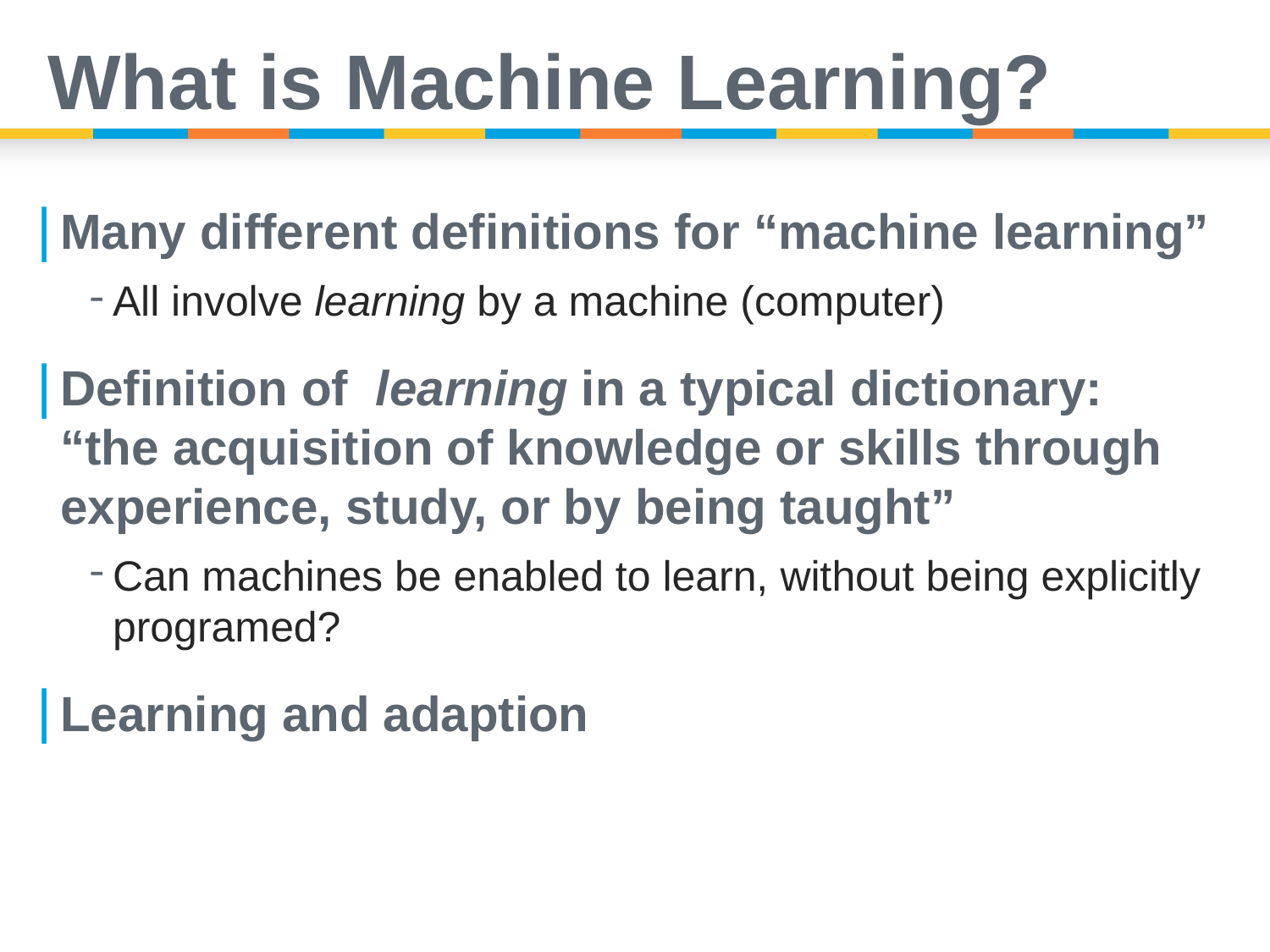

# What is Machine Learning?
Many different definitions for “machine learning”
All involve learning by a machine (computer)
Definition of  learning in a typical dictionary:  “the acquisition of knowledge or skills through experience, study, or by being taught”
Can machines be enabled to learn, without being explicitly programed?
Learning and adaption